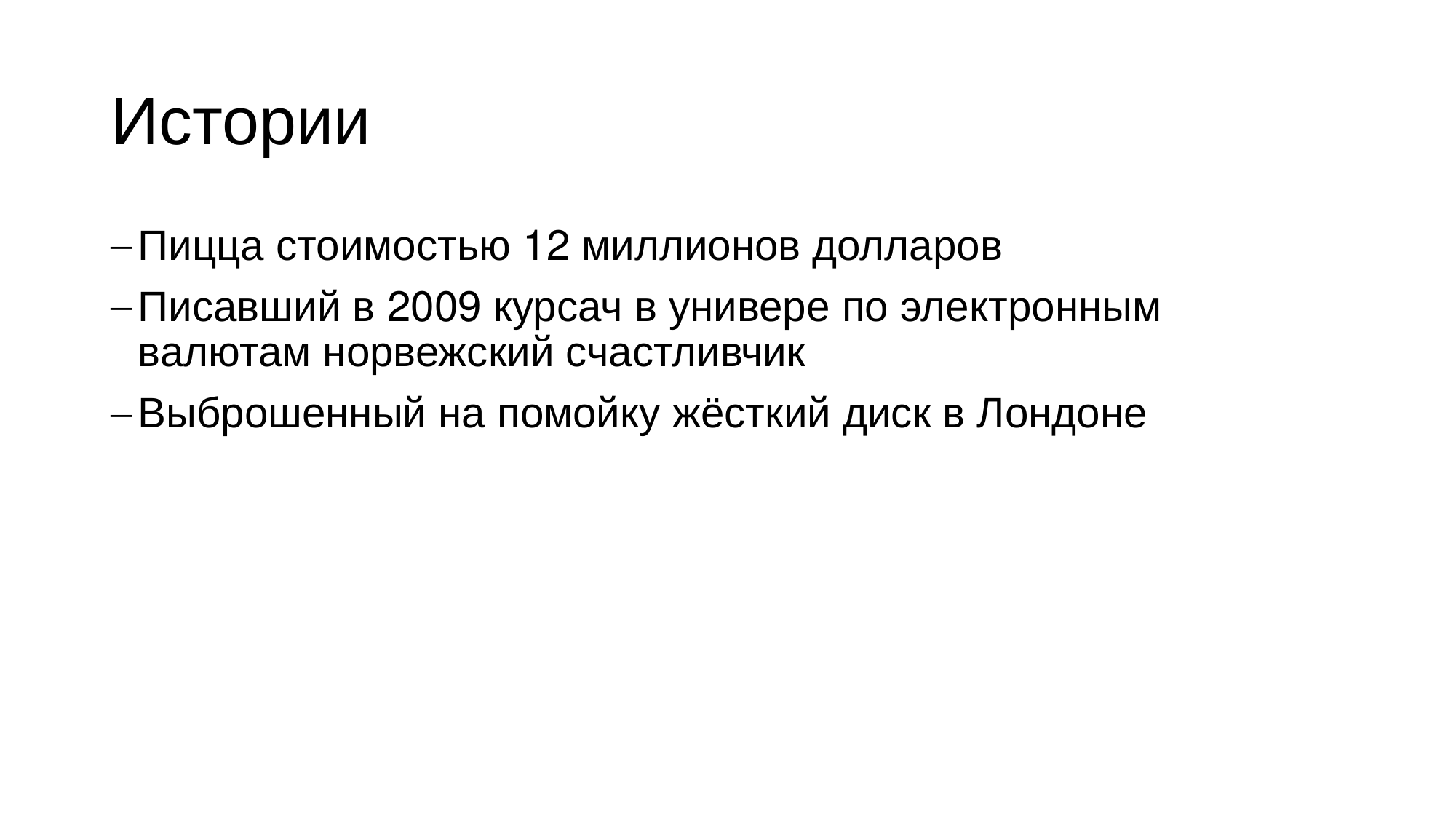

# Истории
Пицца стоимостью 12 миллионов долларов
Писавший в 2009 курсач в универе по электронным валютам норвежский счастливчик
Выброшенный на помойку жёсткий диск в Лондоне